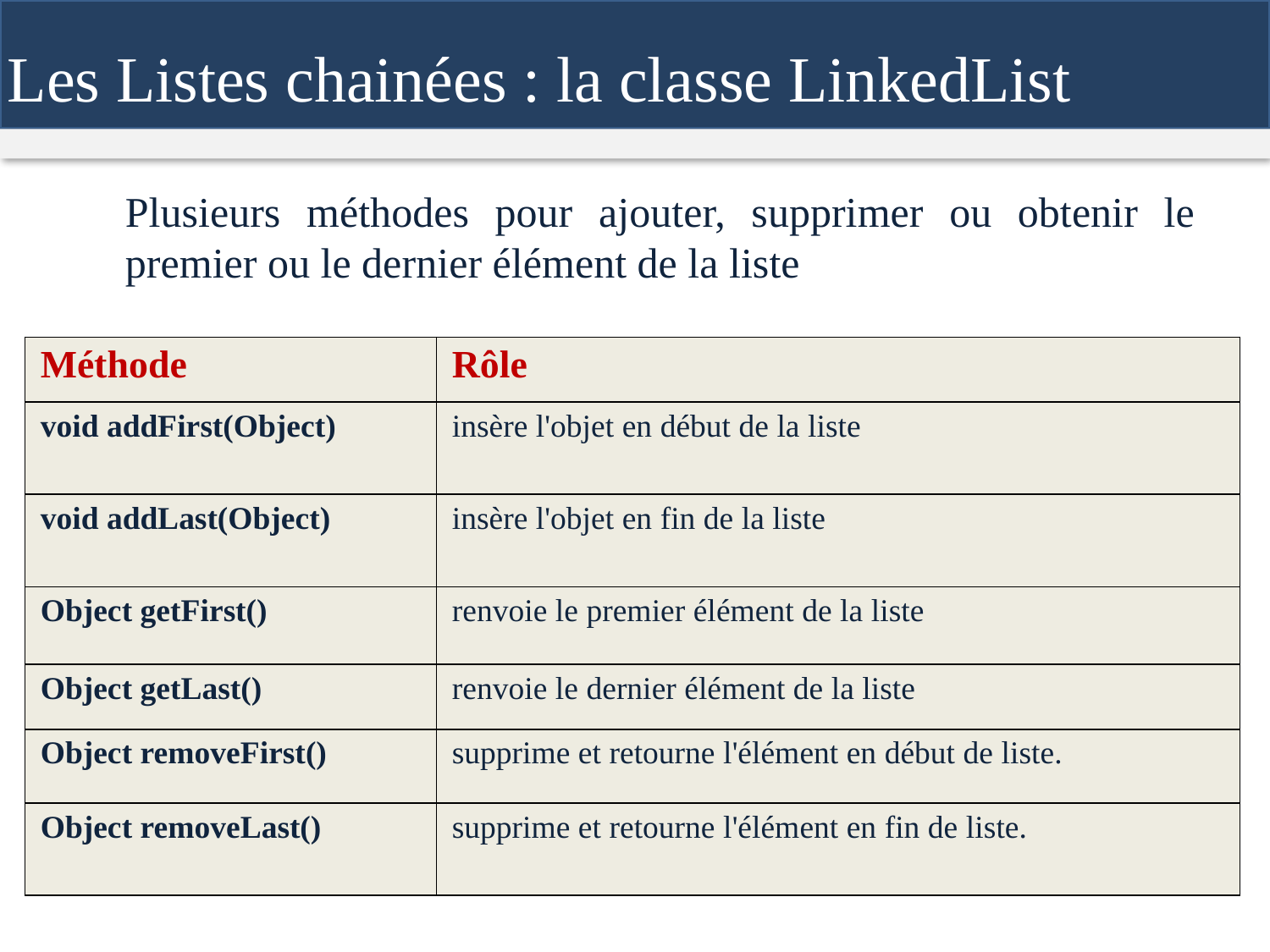

Les Listes chainées : la classe LinkedList

	Plusieurs méthodes pour ajouter, supprimer ou obtenir le premier ou le dernier élément de la liste

| Méthode | Rôle |
| --- | --- |
| void addFirst(Object) | insère l'objet en début de la liste |
| void addLast(Object) | insère l'objet en fin de la liste |
| Object getFirst() | renvoie le premier élément de la liste |
| Object getLast() | renvoie le dernier élément de la liste |
| Object removeFirst() | supprime et retourne l'élément en début de liste. |
| Object removeLast() | supprime et retourne l'élément en fin de liste. |